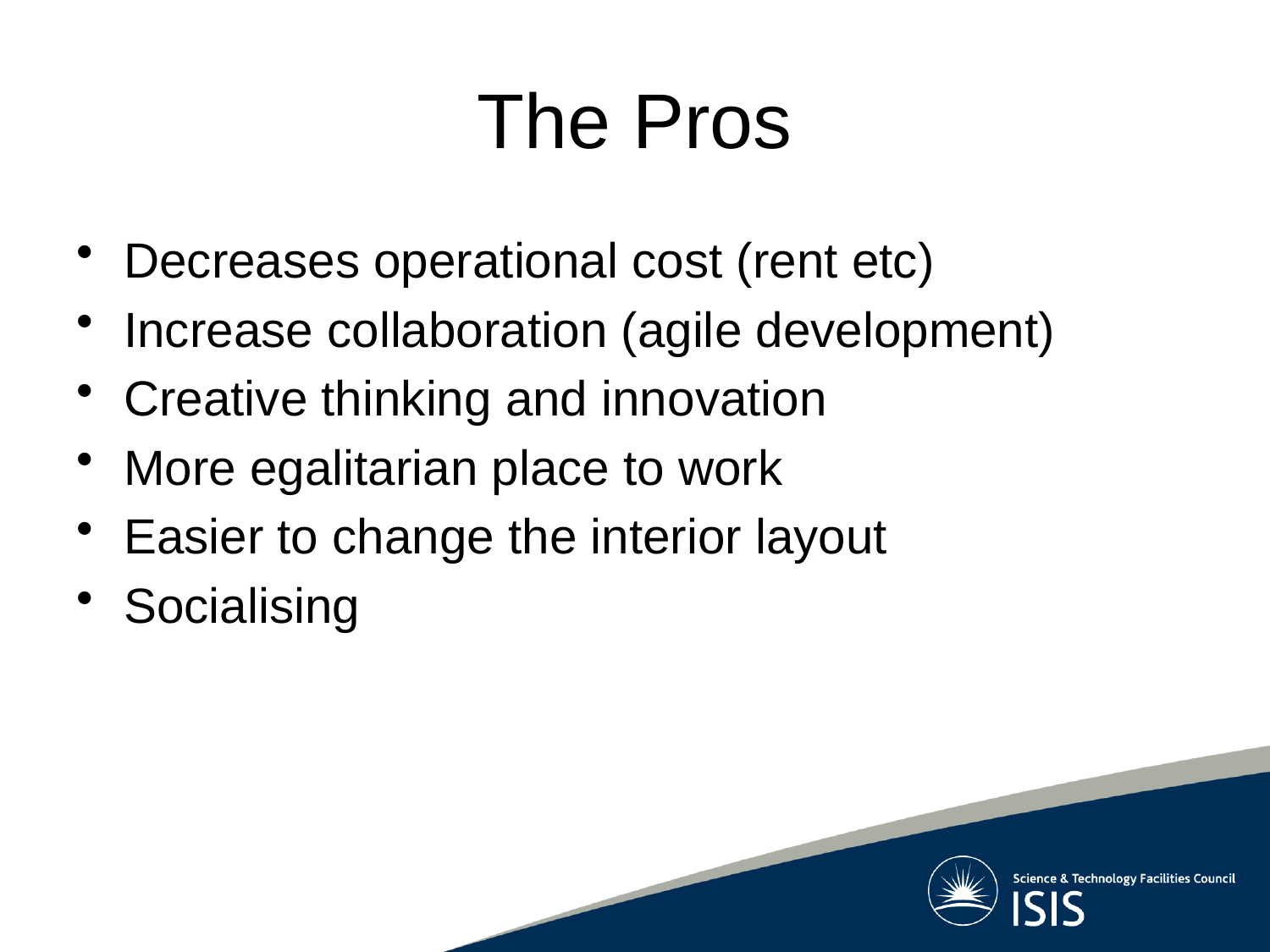

# The Pros
Decreases operational cost (rent etc)
Increase collaboration (agile development)
Creative thinking and innovation
More egalitarian place to work
Easier to change the interior layout
Socialising